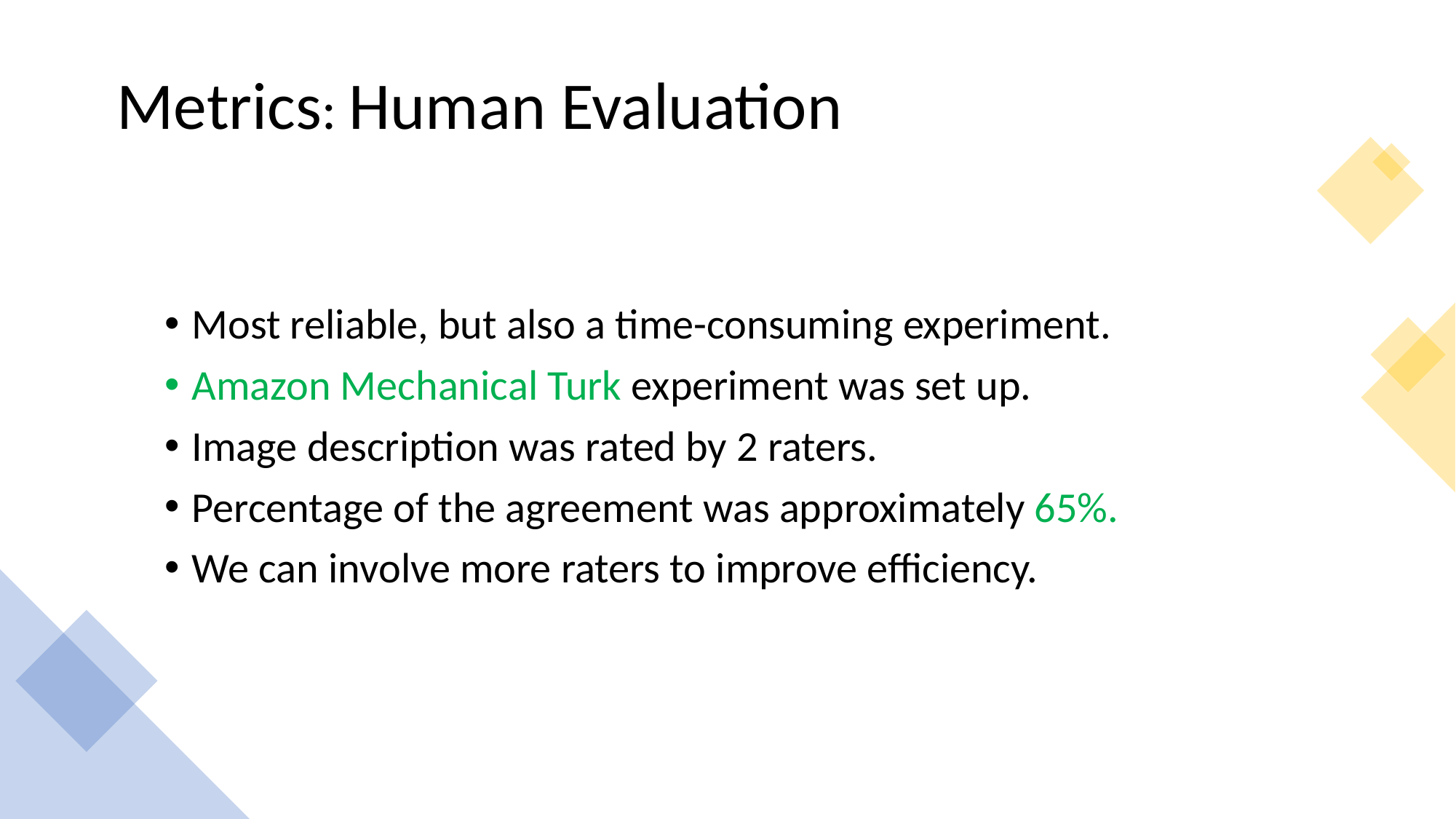

# Metrics: Human Evaluation

Most reliable, but also a time-consuming experiment.
Amazon Mechanical Turk experiment was set up.
Image description was rated by 2 raters.
Percentage of the agreement was approximately 65%.
We can involve more raters to improve efficiency.

19